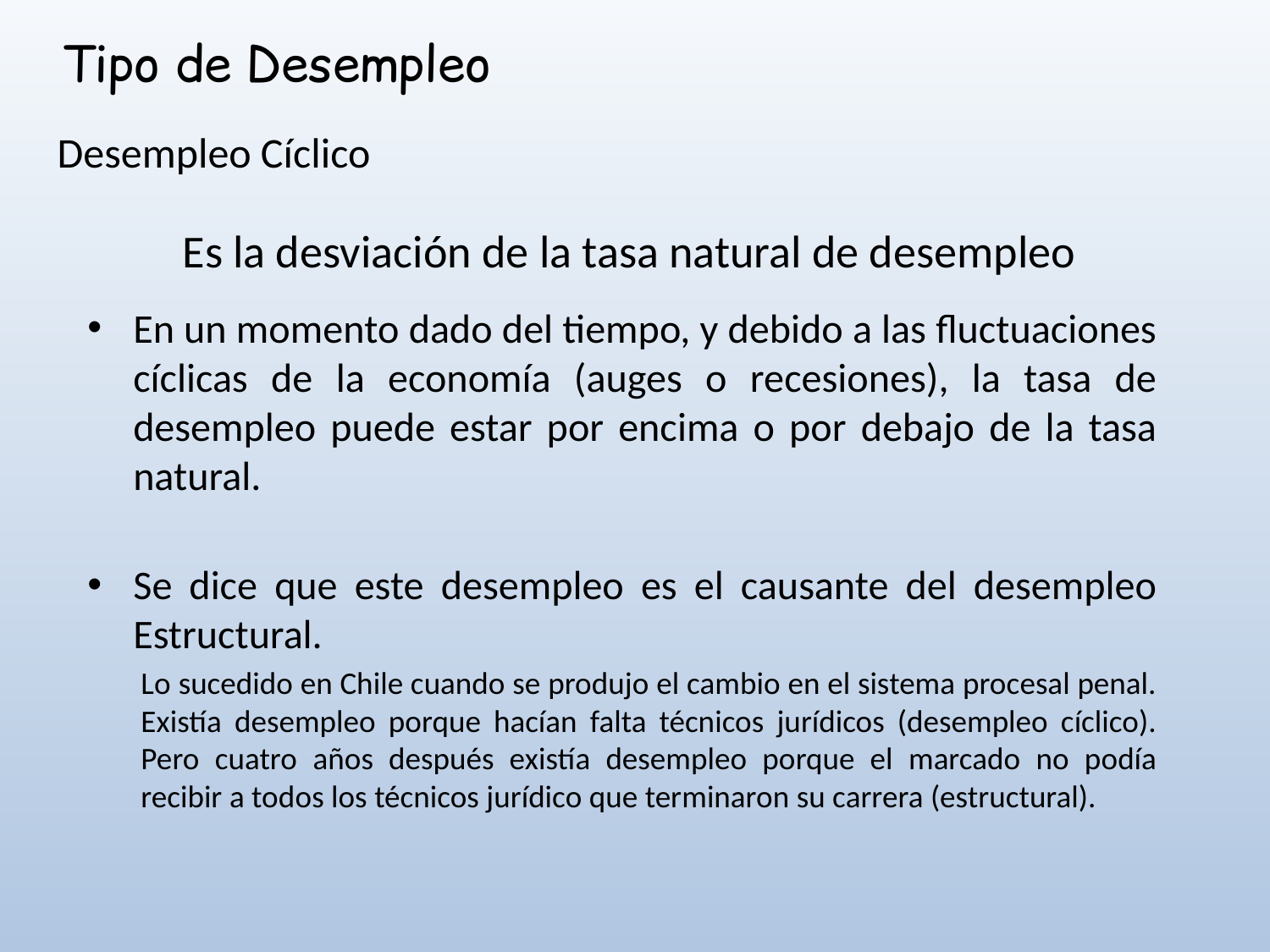

Tipo de Desempleo
Desempleo Cíclico
Es la desviación de la tasa natural de desempleo

En un momento dado del tiempo, y debido a las fluctuaciones cíclicas de la economía (auges o recesiones), la tasa de desempleo puede estar por encima o por debajo de la tasa natural.

Se dice que este desempleo es el causante del desempleo Estructural.
Lo sucedido en Chile cuando se produjo el cambio en el sistema procesal penal. Existía desempleo porque hacían falta técnicos jurídicos (desempleo cíclico). Pero cuatro años después existía desempleo porque el marcado no podía recibir a todos los técnicos jurídico que terminaron su carrera (estructural).